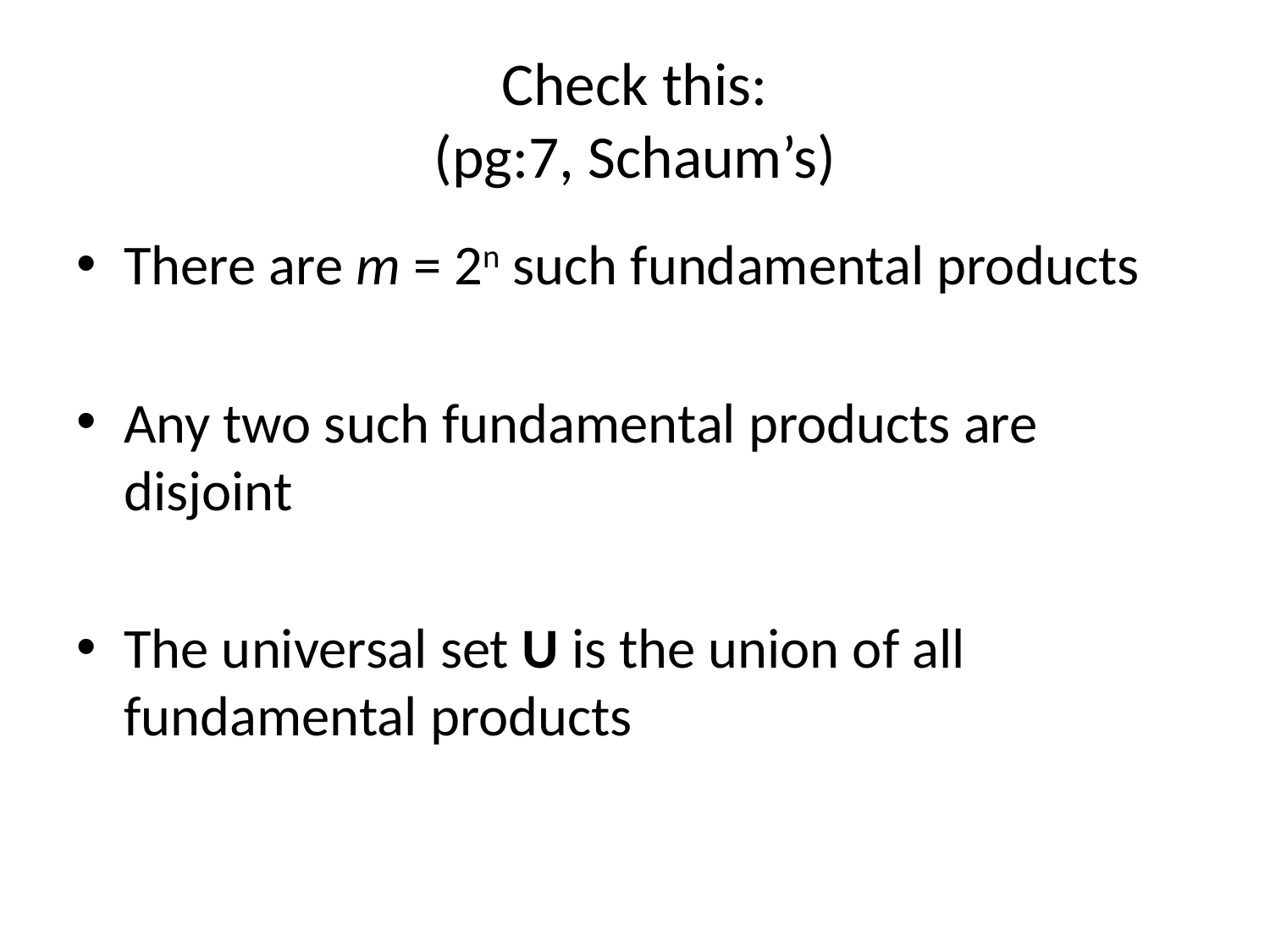

# Check this: (pg:7, Schaum’s)
There are m = 2n such fundamental products

Any two such fundamental products are disjoint

The universal set U is the union of all fundamental products